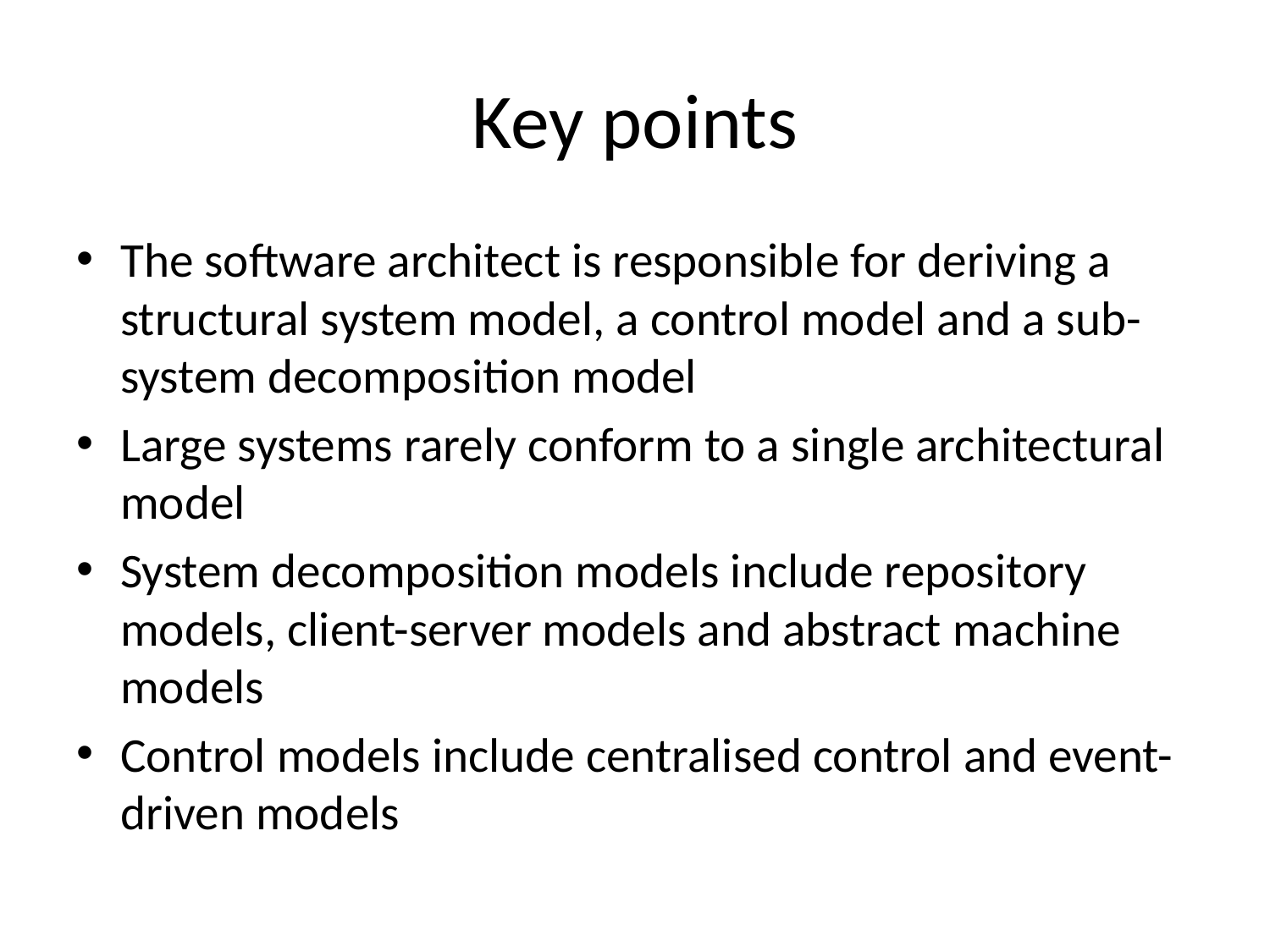

# Key points
The software architect is responsible for deriving a structural system model, a control model and a sub-system decomposition model
Large systems rarely conform to a single architectural model
System decomposition models include repository models, client-server models and abstract machine models
Control models include centralised control and event-driven models